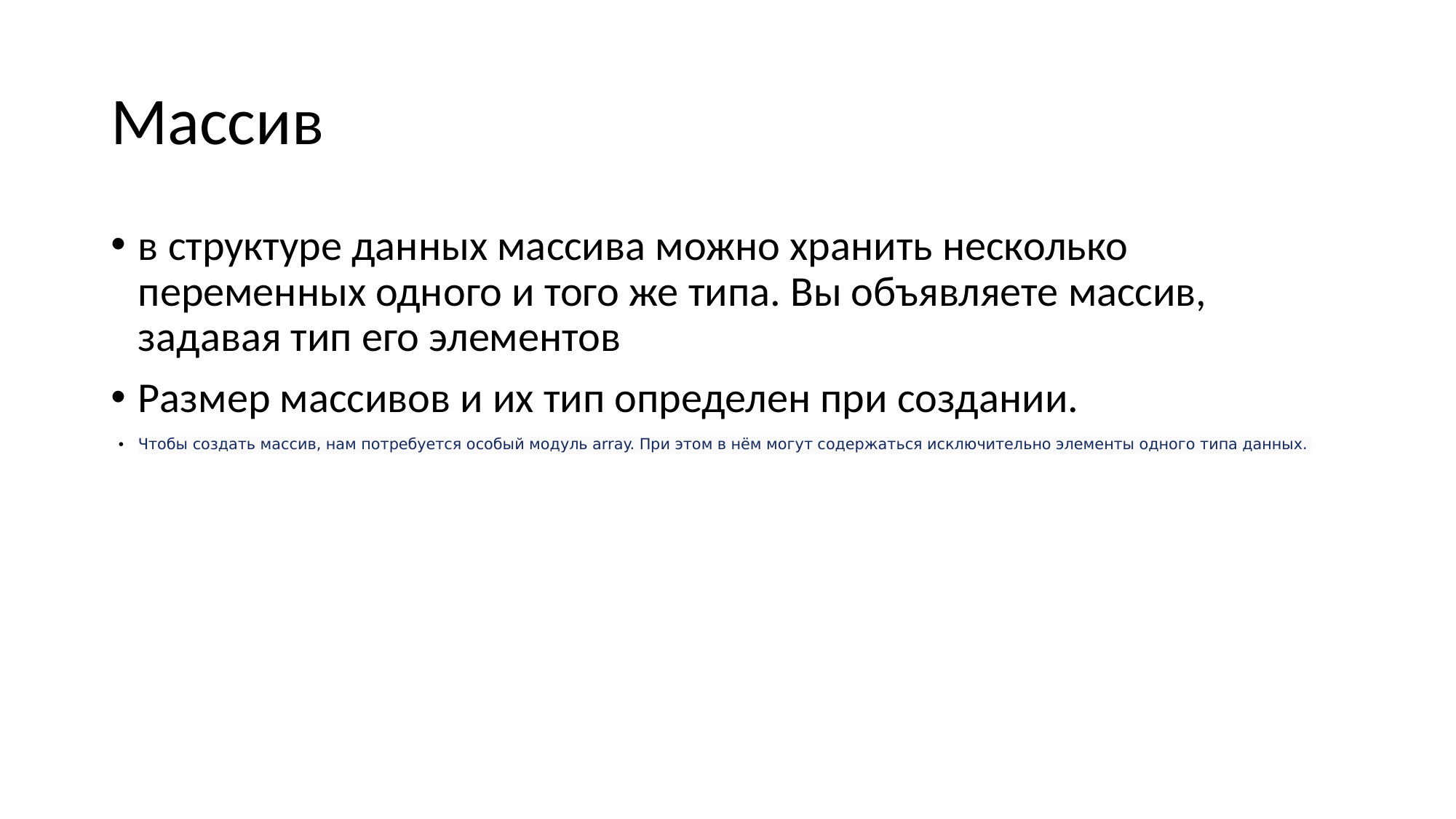

# Массив
в структуре данных массива можно хранить несколько переменных одного и того же типа. Вы объявляете массив, задавая тип его элементов
Размер массивов и их тип определен при создании.
Чтобы создать массив, нам потребуется особый модуль array. При этом в нём могут содержаться исключительно элементы одного типа данных.